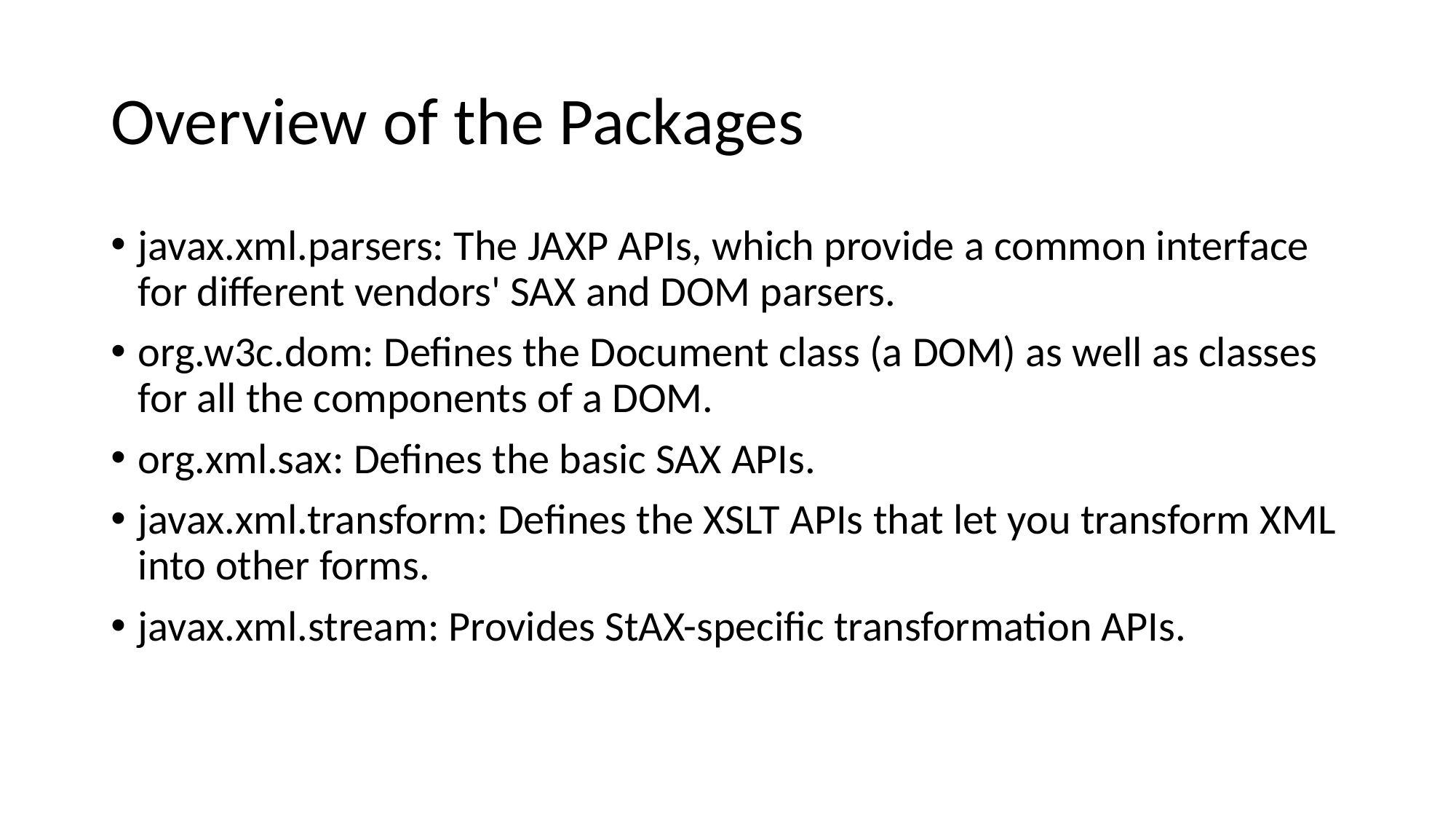

# Overview of the Packages
javax.xml.parsers: The JAXP APIs, which provide a common interface for different vendors' SAX and DOM parsers.
org.w3c.dom: Defines the Document class (a DOM) as well as classes for all the components of a DOM.
org.xml.sax: Defines the basic SAX APIs.
javax.xml.transform: Defines the XSLT APIs that let you transform XML into other forms.
javax.xml.stream: Provides StAX-specific transformation APIs.